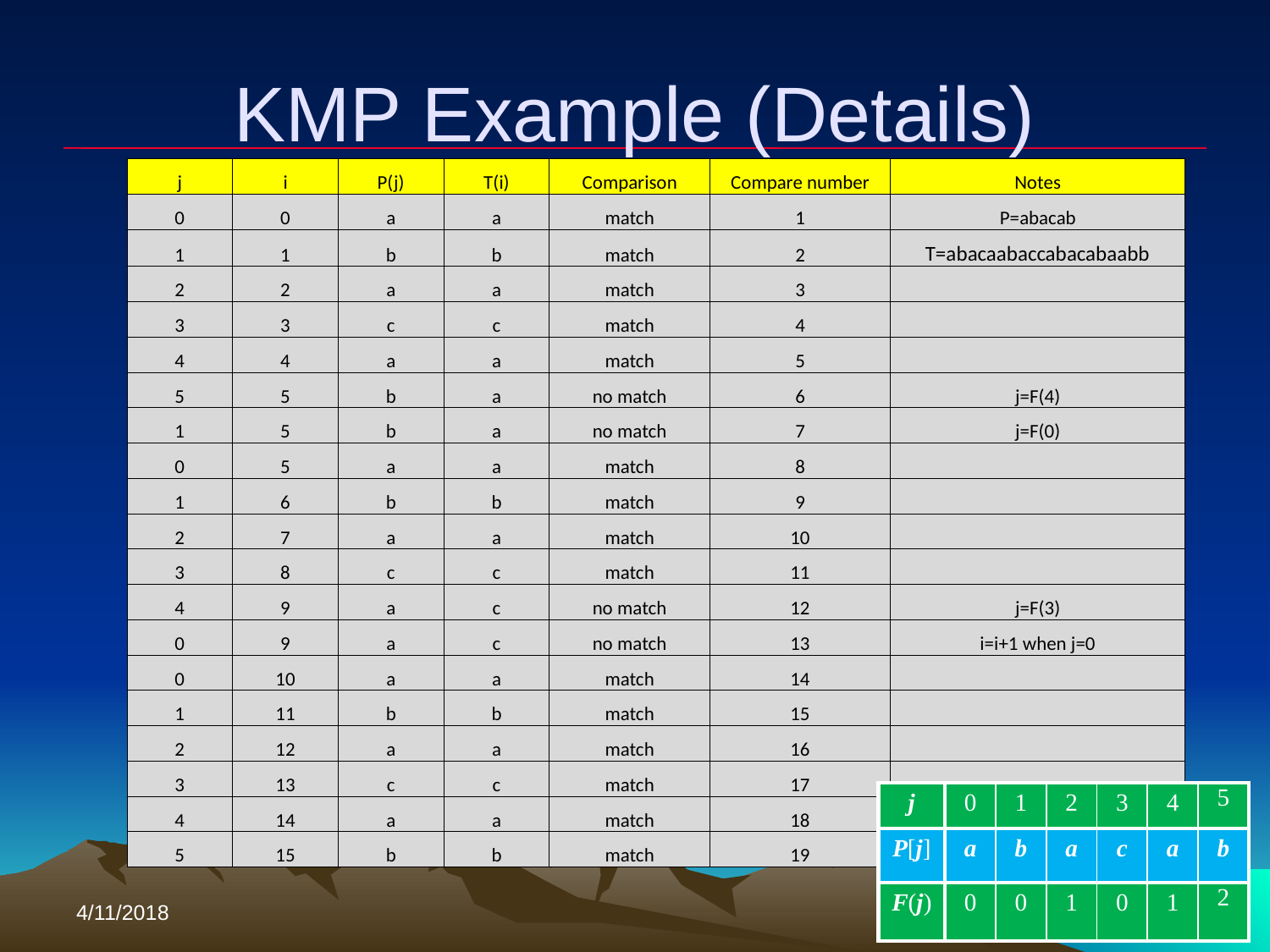

# KMP Example (Details)
| j | i | P(j) | T(i) | Comparison | Compare number | Notes |
| --- | --- | --- | --- | --- | --- | --- |
| 0 | 0 | a | a | match | 1 | P=abacab |
| 1 | 1 | b | b | match | 2 | T=abacaabaccabacabaabb |
| 2 | 2 | a | a | match | 3 |  |
| 3 | 3 | c | c | match | 4 |  |
| 4 | 4 | a | a | match | 5 |  |
| 5 | 5 | b | a | no match | 6 | j=F(4) |
| 1 | 5 | b | a | no match | 7 | j=F(0) |
| 0 | 5 | a | a | match | 8 |  |
| 1 | 6 | b | b | match | 9 |  |
| 2 | 7 | a | a | match | 10 |  |
| 3 | 8 | c | c | match | 11 |  |
| 4 | 9 | a | c | no match | 12 | j=F(3) |
| 0 | 9 | a | c | no match | 13 | i=i+1 when j=0 |
| 0 | 10 | a | a | match | 14 |  |
| 1 | 11 | b | b | match | 15 |  |
| 2 | 12 | a | a | match | 16 |  |
| 3 | 13 | c | c | match | 17 |  |
| 4 | 14 | a | a | match | 18 |  |
| 5 | 15 | b | b | match | 19 |  |
| j | 0 | 1 | 2 | 3 | 4 | 5 |
| --- | --- | --- | --- | --- | --- | --- |
| P[j] | a | b | a | c | a | b |
| F(j) | 0 | 0 | 1 | 0 | 1 | 2 |
4/11/2018
54